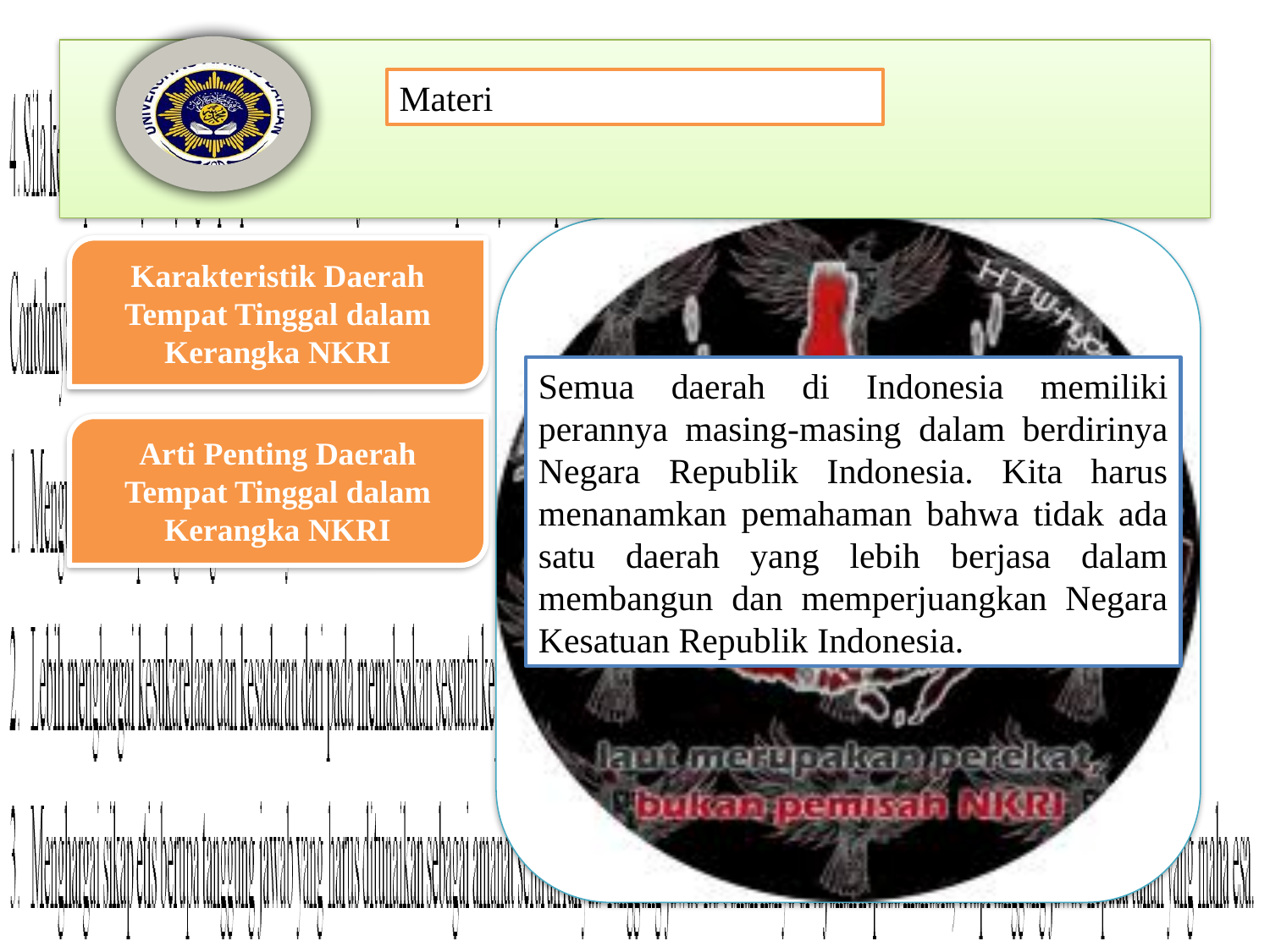

Semua daerah di Indonesia memiliki perannya masing-masing dalam berdirinya Negara Republik Indonesia. Kita harus menanamkan pemahaman bahwa tidak ada satu daerah yang lebih berjasa dalam membangun dan memperjuangkan Negara Kesatuan Republik Indonesia.